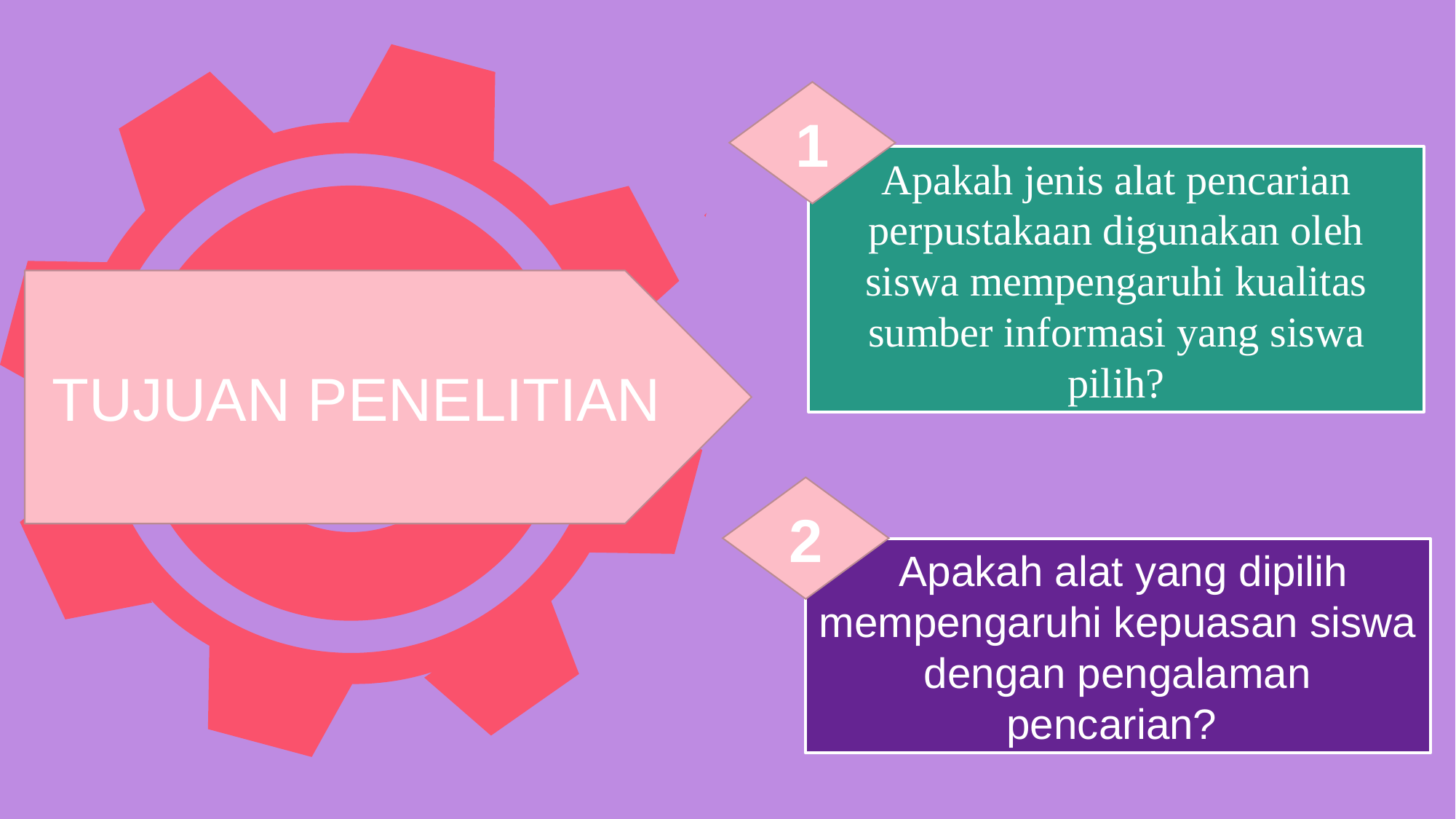

1
Apakah jenis alat pencarian perpustakaan digunakan oleh siswa mempengaruhi kualitas sumber informasi yang siswa pilih?
TUJUAN PENELITIAN
2
 Apakah alat yang dipilih mempengaruhi kepuasan siswa dengan pengalaman pencarian?